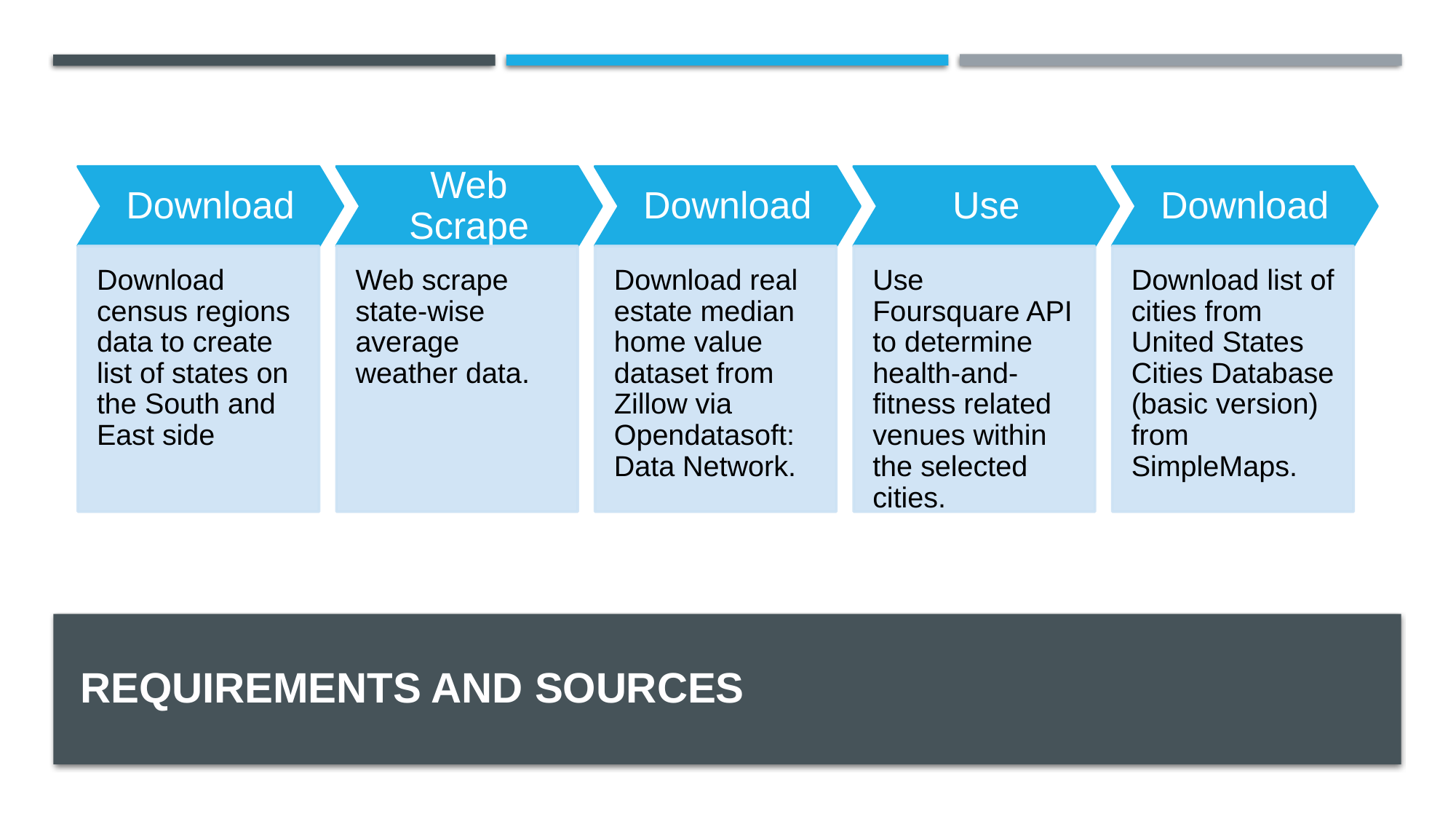

Download
Download census regions data to create list of states on the South and East side
Web Scrape
Web scrape state-wise average weather data.
Download
Download real estate median home value dataset from Zillow via Opendatasoft: Data Network.
Use
Use Foursquare API to determine health-and-fitness related venues within the selected cities.
Download
Download list of cities from United States Cities Database (basic version) from SimpleMaps.

# Requirements and Sources